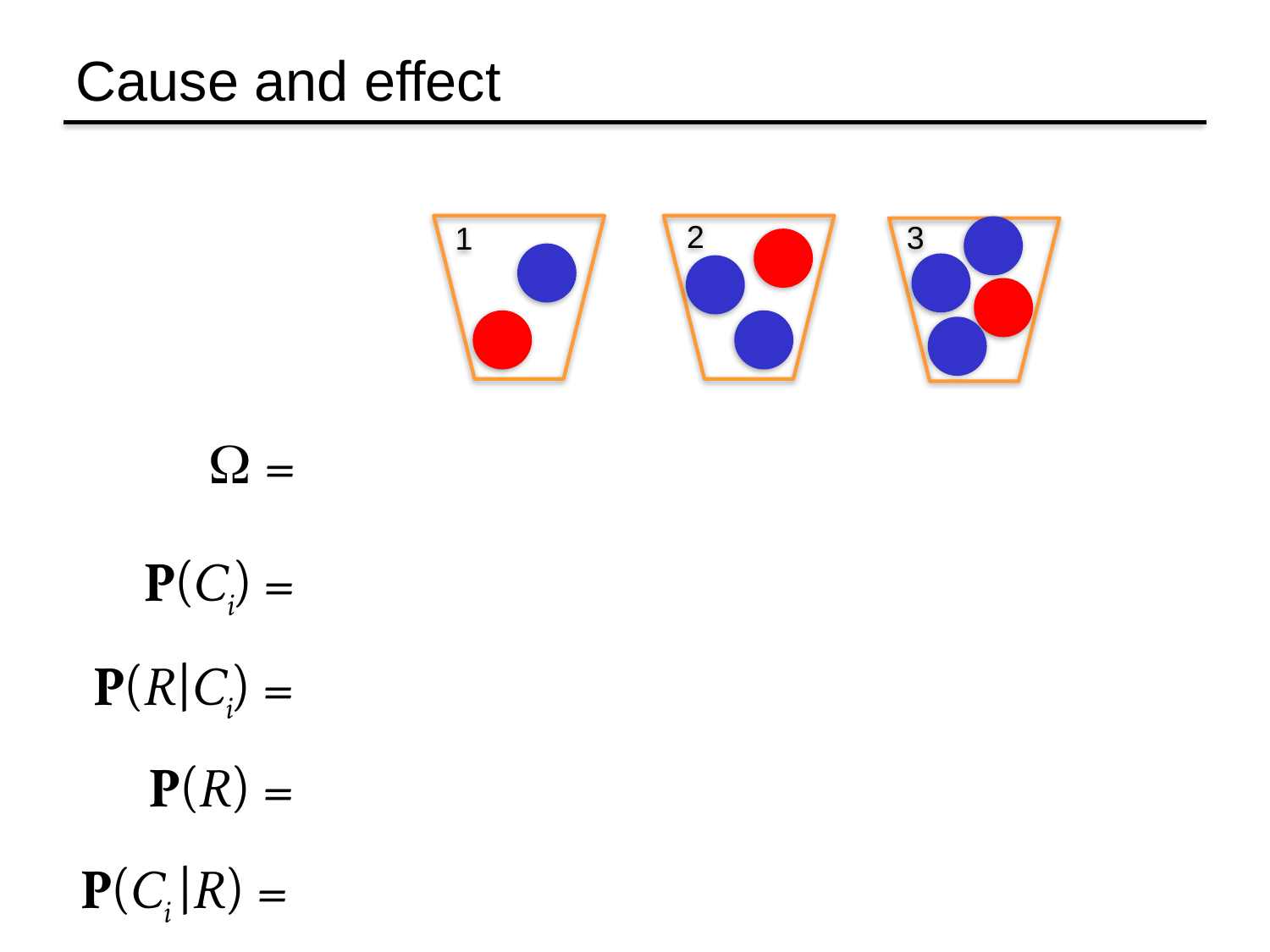

# Cause and effect

2
3
1

Ω =
P(Ci) =
P(R|Ci) =
P(R) =
P(Ci |R) =